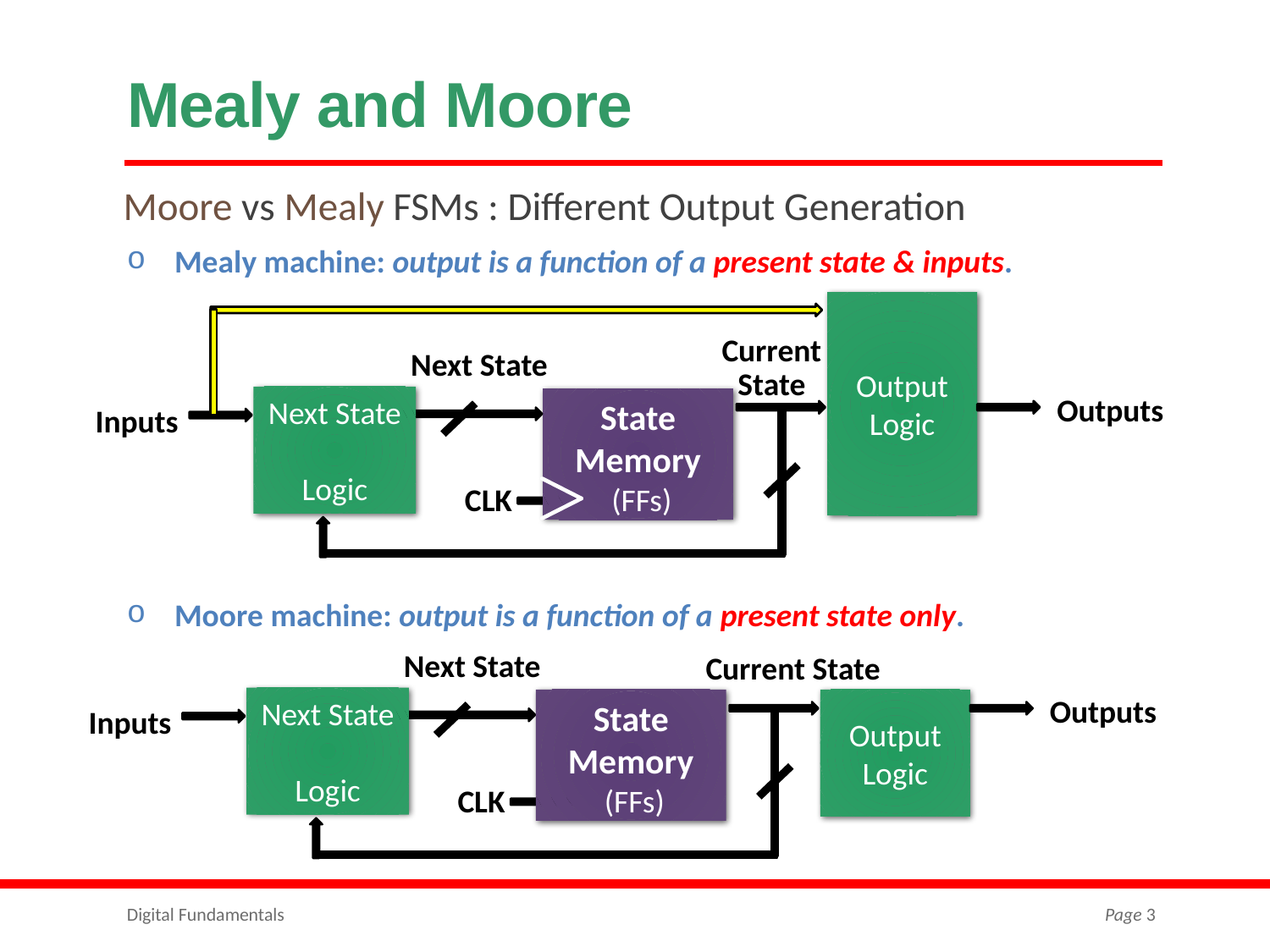

# Mealy and Moore
Moore vs Mealy FSMs : Different Output Generation
Mealy machine: output is a function of a present state & inputs.

Output
Logic

Current State
Next State

Next State
Logic

State Memory
 (FFs)
Outputs
Inputs

CLK

Moore machine: output is a function of a present state only.
Next State
Current State

Next State
Logic

State Memory
 (FFs)

Output
Logic

Outputs
Inputs

CLK

Digital Fundamentals
Page 3